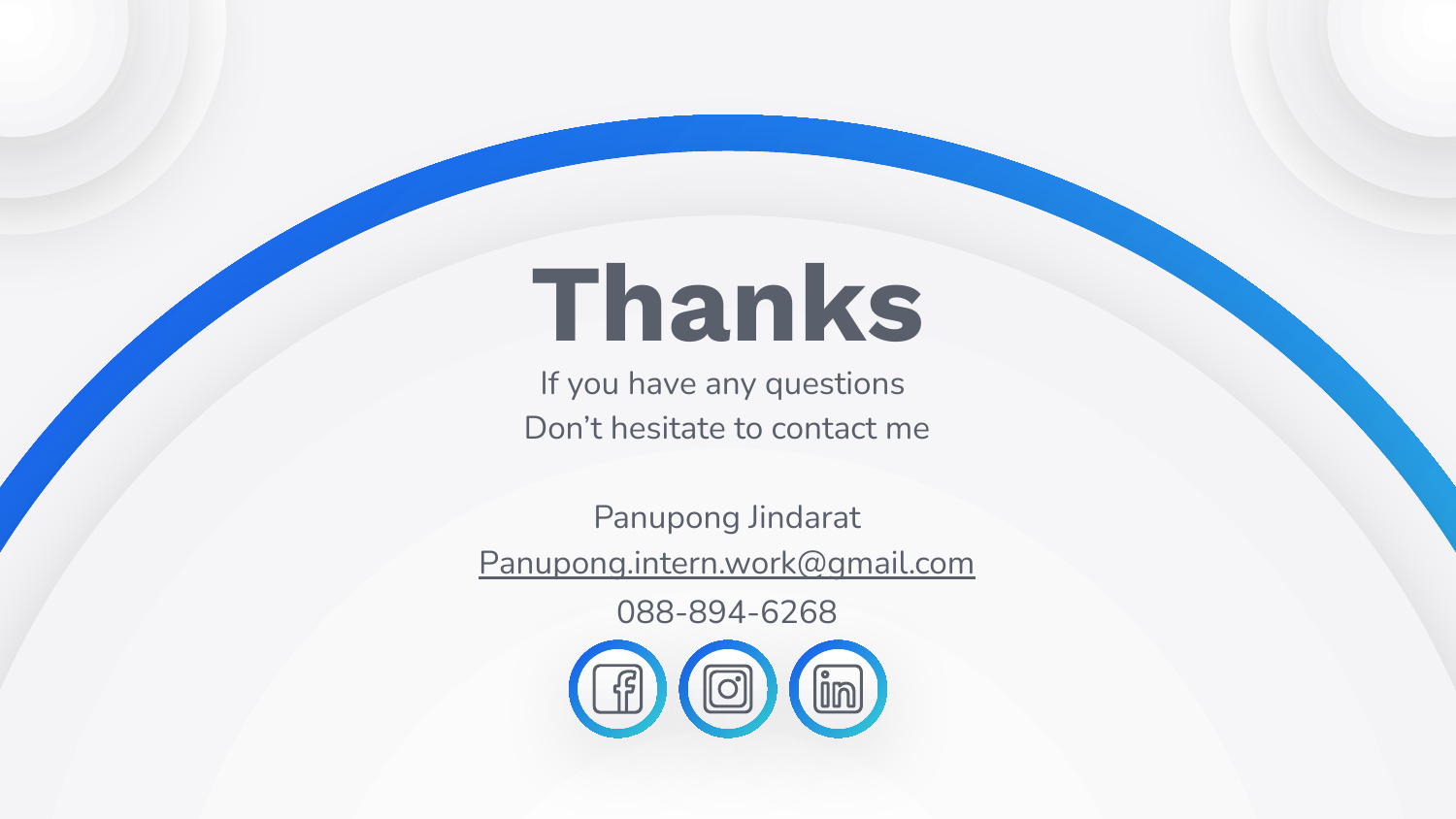

Thanks
If you have any questions
Don’t hesitate to contact me

Panupong Jindarat
Panupong.intern.work@gmail.com
088-894-6268